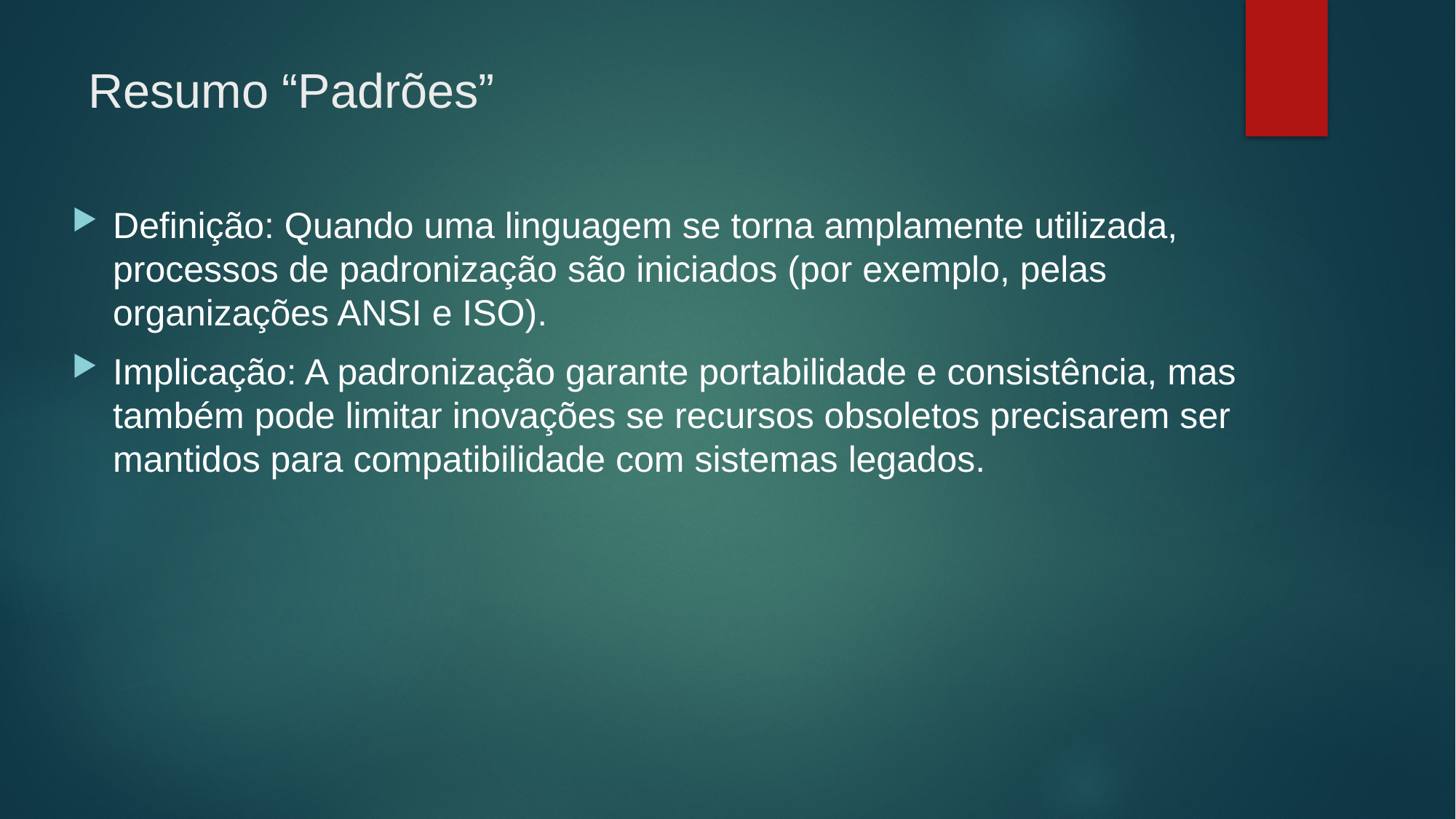

# Resumo “Padrões”
Definição: Quando uma linguagem se torna amplamente utilizada, processos de padronização são iniciados (por exemplo, pelas organizações ANSI e ISO).
Implicação: A padronização garante portabilidade e consistência, mas também pode limitar inovações se recursos obsoletos precisarem ser mantidos para compatibilidade com sistemas legados.